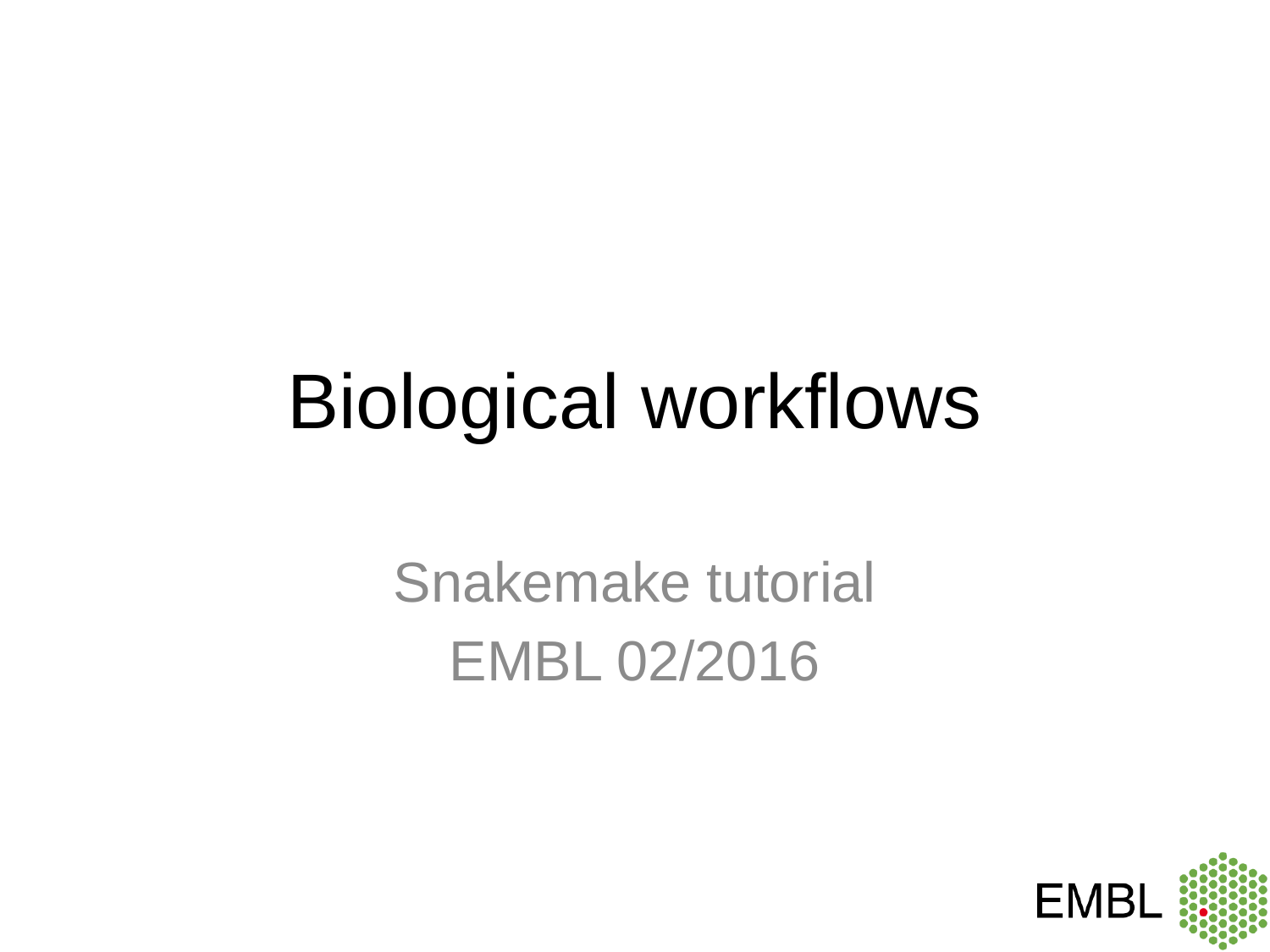

# Biological workflows
Snakemake tutorial
EMBL 02/2016